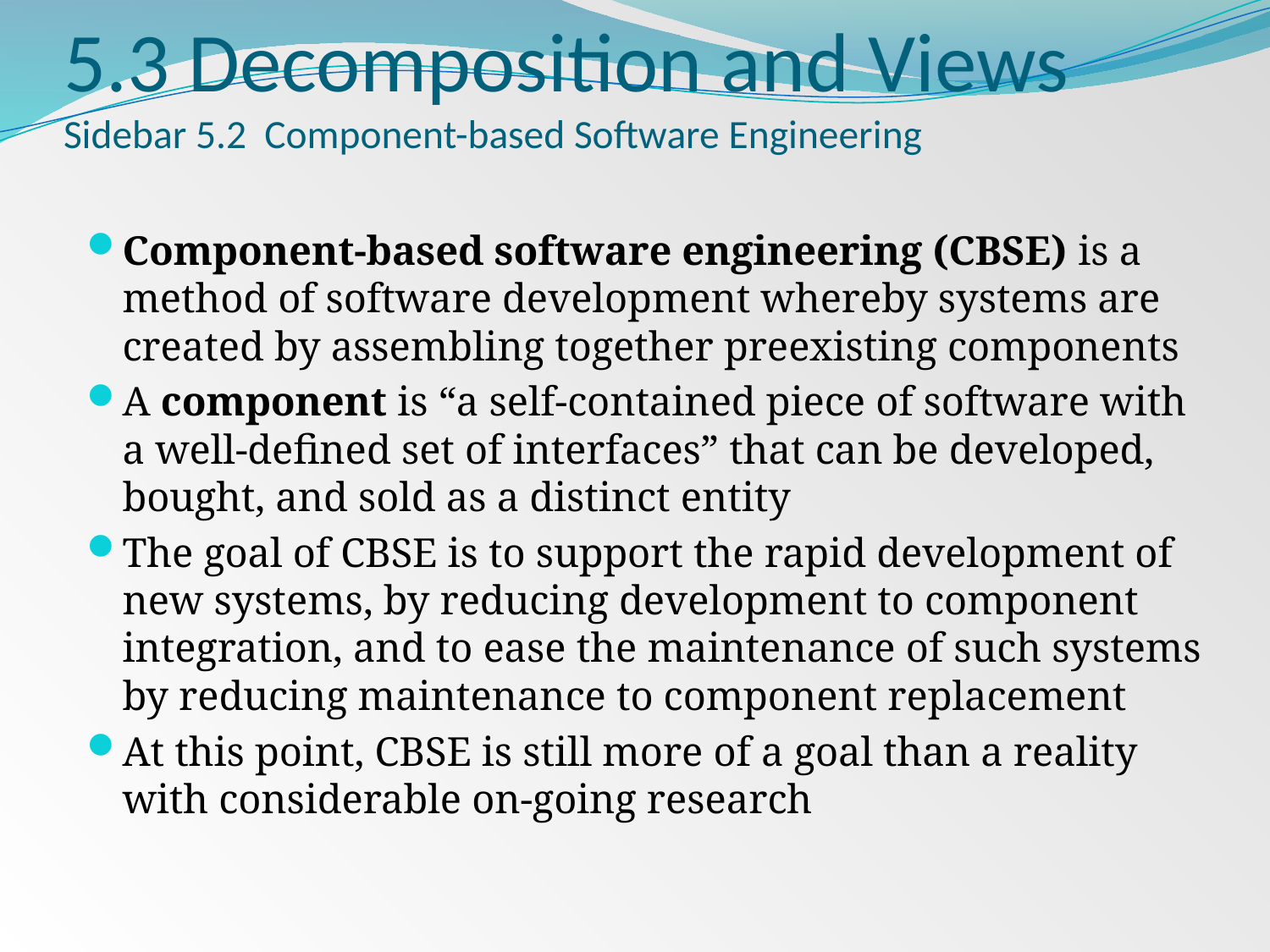

# 5.3 Decomposition and Views Sidebar 5.2  Component-based Software Engineering

Component-based software engineering (CBSE) is a method of software development whereby systems are created by assembling together preexisting components
A component is “a self-contained piece of software with a well-defined set of interfaces” that can be developed, bought, and sold as a distinct entity
The goal of CBSE is to support the rapid development of new systems, by reducing development to component integration, and to ease the maintenance of such systems by reducing maintenance to component replacement
At this point, CBSE is still more of a goal than a reality with considerable on-going research